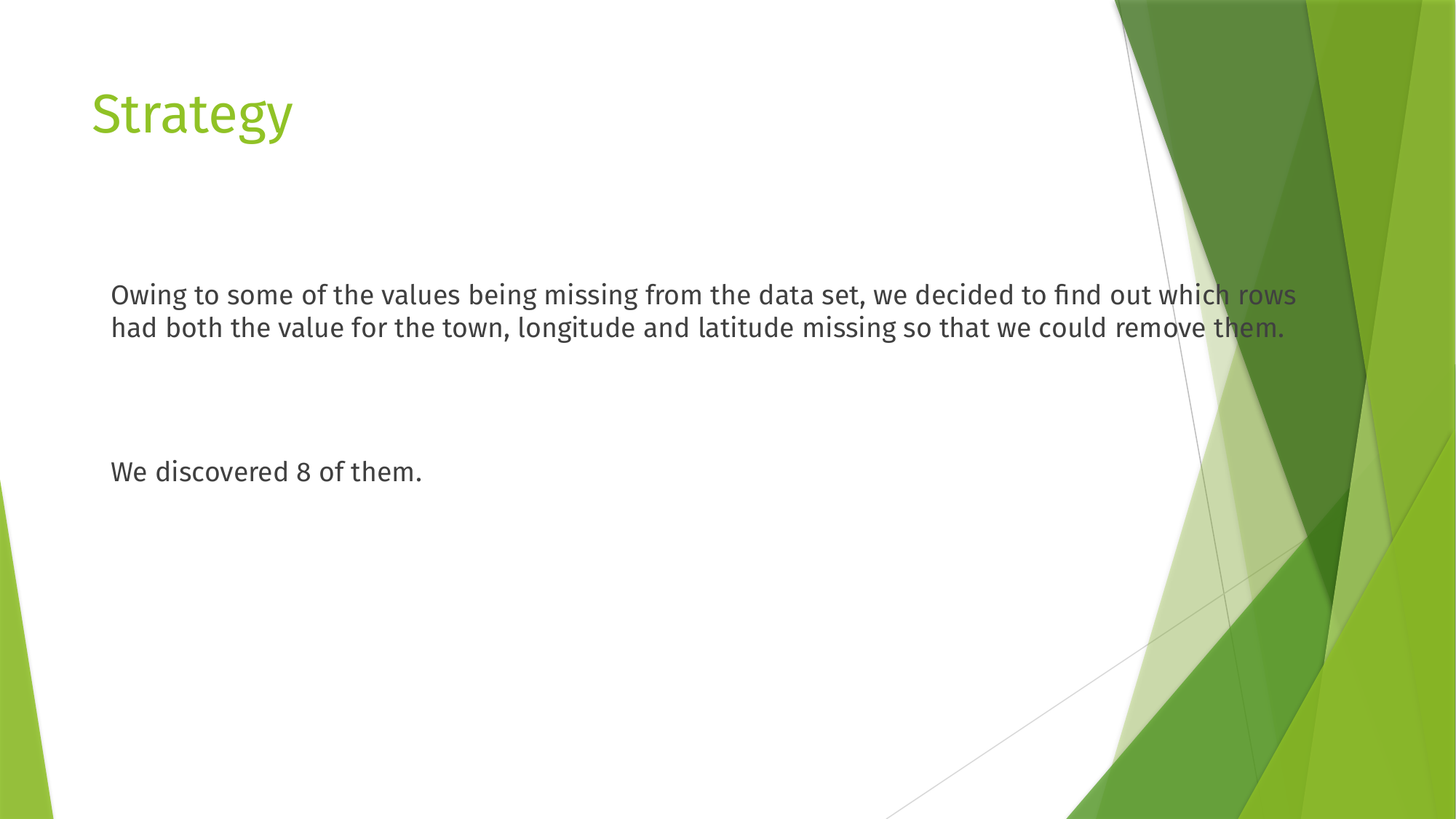

# Strategy

Owing to some of the values being missing from the data set, we decided to find out which rows had both the value for the town, longitude and latitude missing so that we could remove them.

We discovered 8 of them.